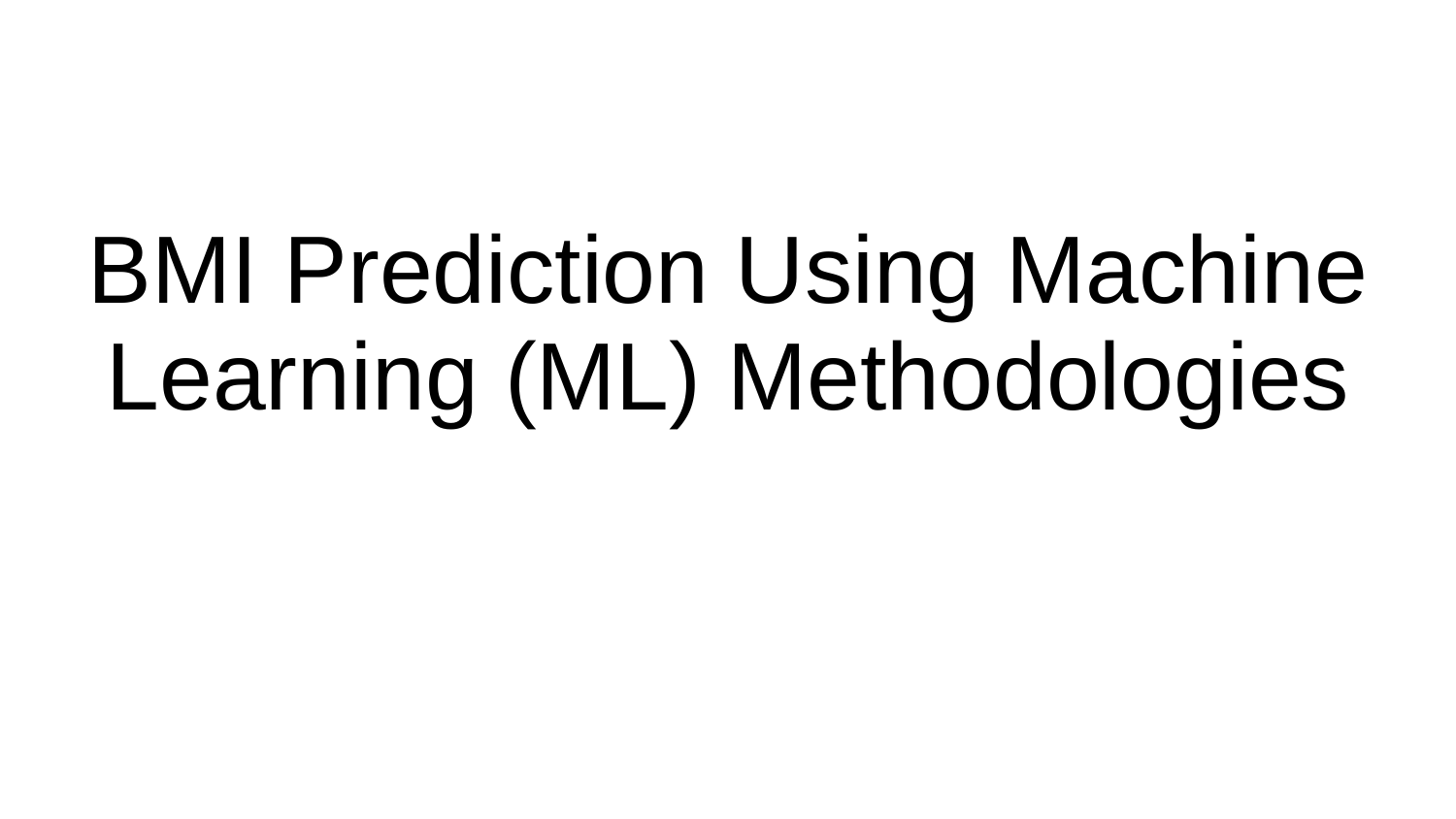

# BMI Prediction Using Machine Learning (ML) Methodologies